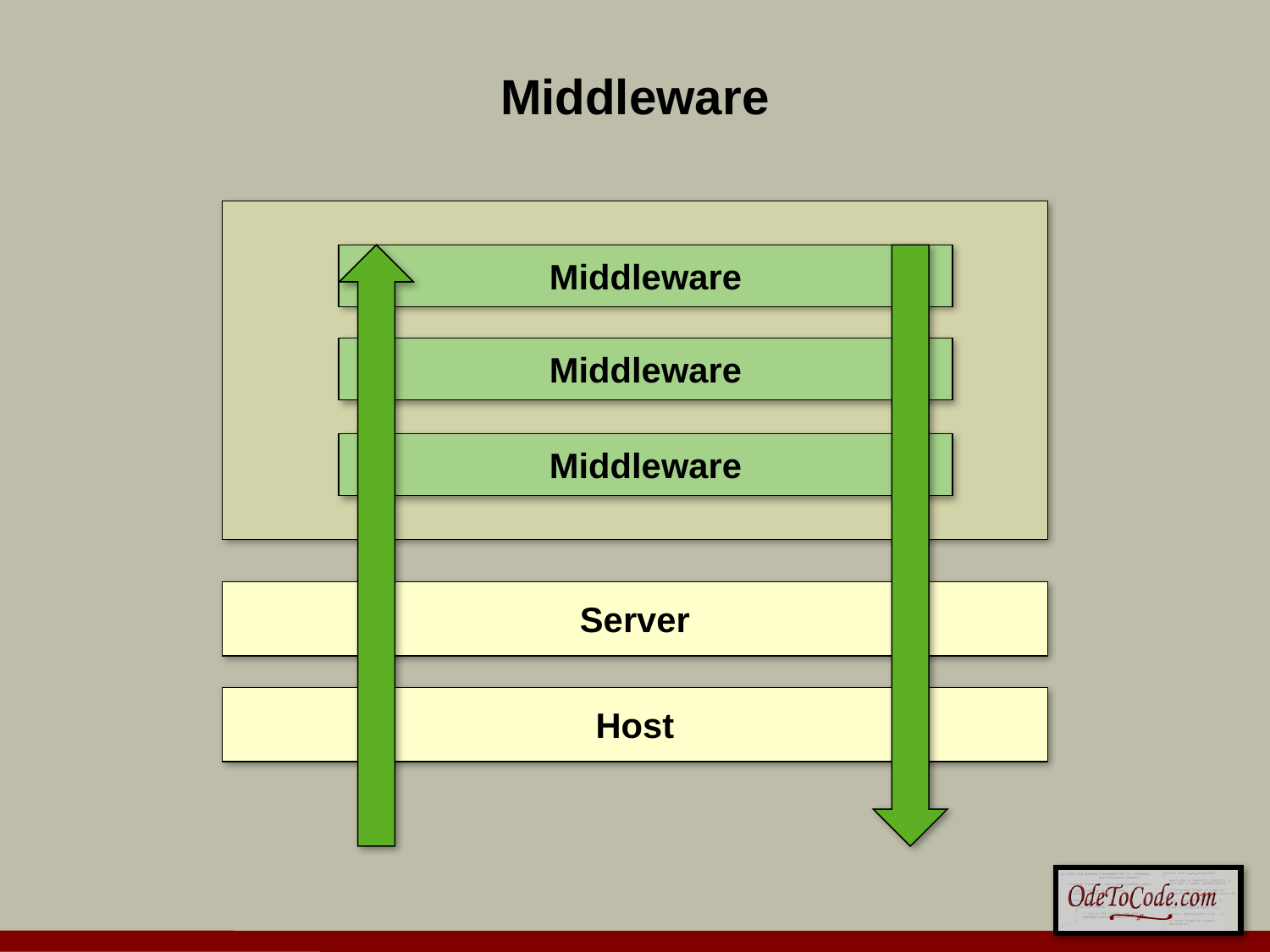

# Middleware

Middleware

Middleware
Middleware
Server
Host